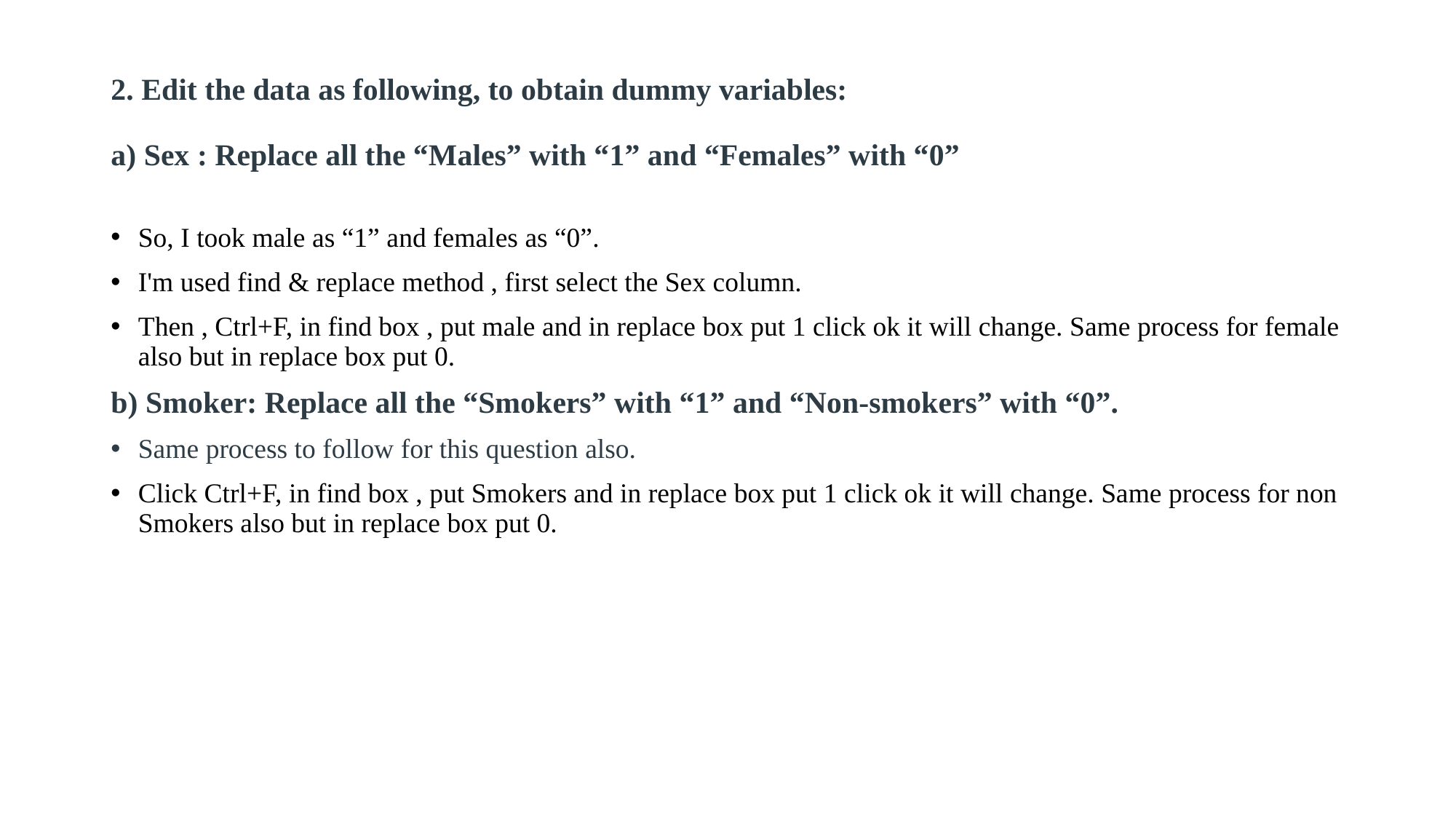

# 2. Edit the data as following, to obtain dummy variables: a) Sex : Replace all the “Males” with “1” and “Females” with “0”
So, I took male as “1” and females as “0”.
I'm used find & replace method , first select the Sex column.
Then , Ctrl+F, in find box , put male and in replace box put 1 click ok it will change. Same process for female also but in replace box put 0.
b) Smoker: Replace all the “Smokers” with “1” and “Non-smokers” with “0”.
Same process to follow for this question also.
Click Ctrl+F, in find box , put Smokers and in replace box put 1 click ok it will change. Same process for non Smokers also but in replace box put 0.